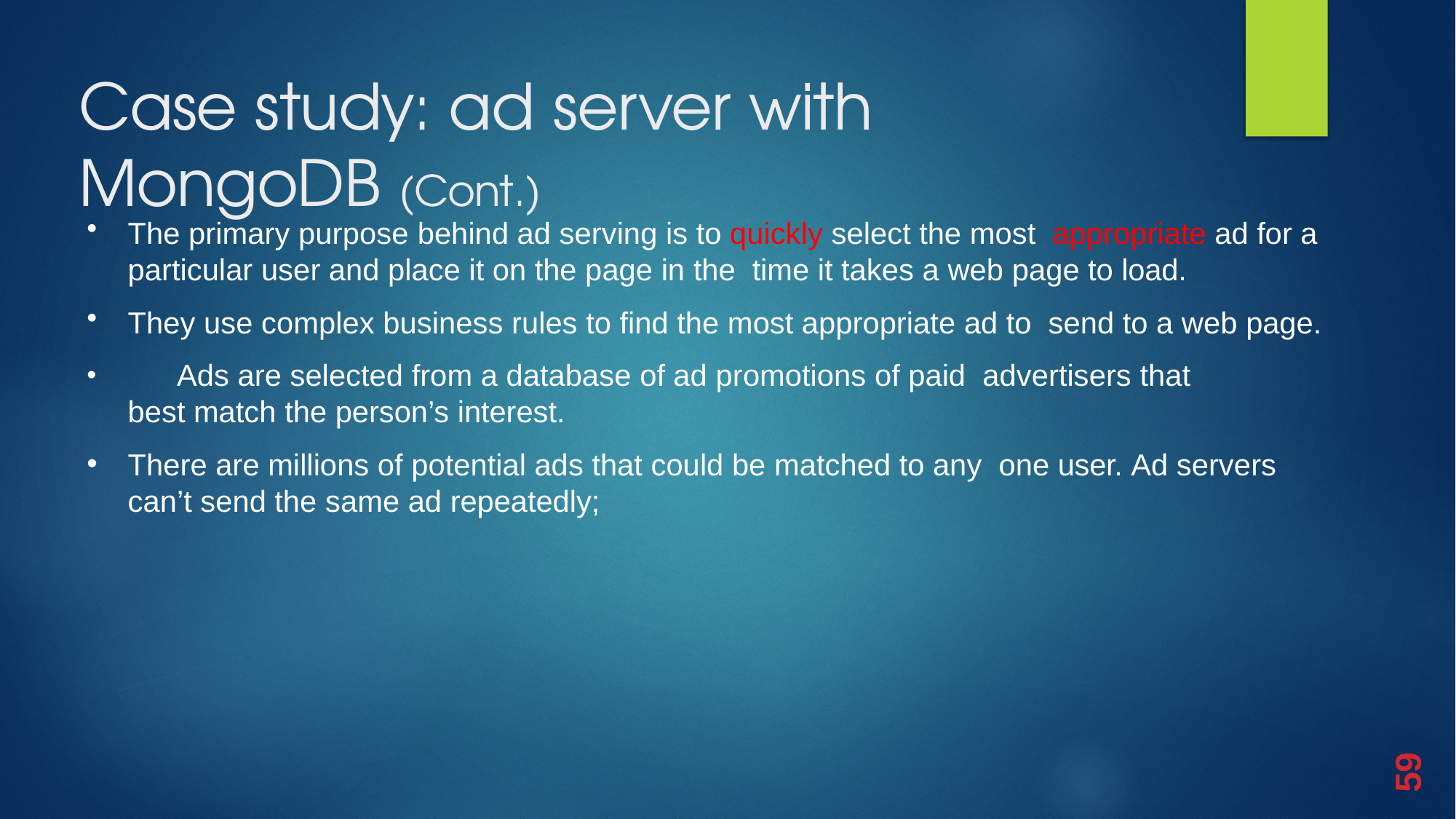

# Case study: ad server with  MongoDB (Cont.)
The primary purpose behind ad serving is to quickly select the most  appropriate ad for a particular user and place it on the page in the  time it takes a web page to load.
They use complex business rules to find the most appropriate ad to  send to a web page.
	Ads are selected from a database of ad promotions of paid  advertisers that best match the person’s interest.
There are millions of potential ads that could be matched to any  one user. Ad servers can’t send the same ad repeatedly;
59